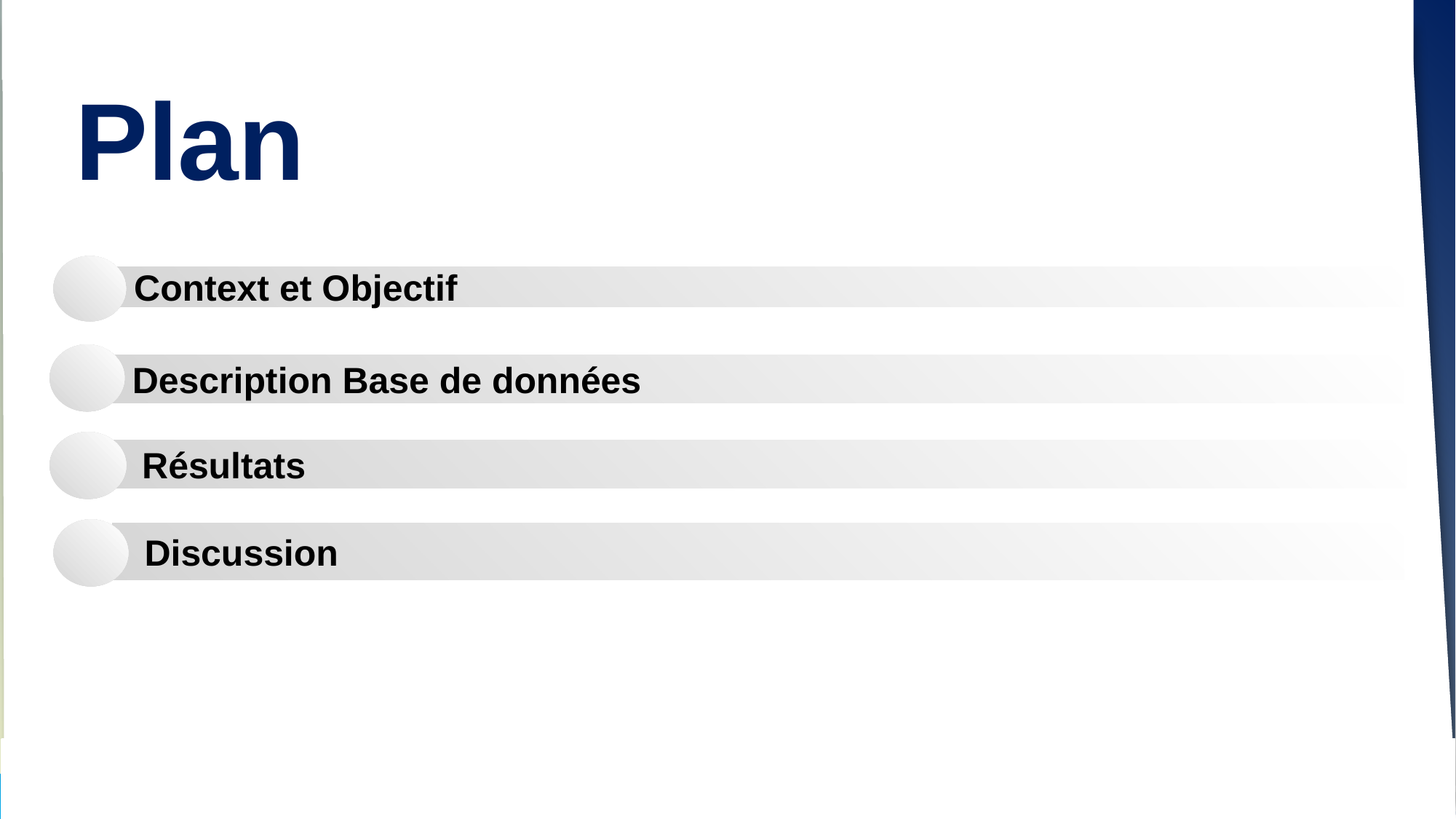

Plan

Context et Objectif

Description Base de données

Résultats

Discussion